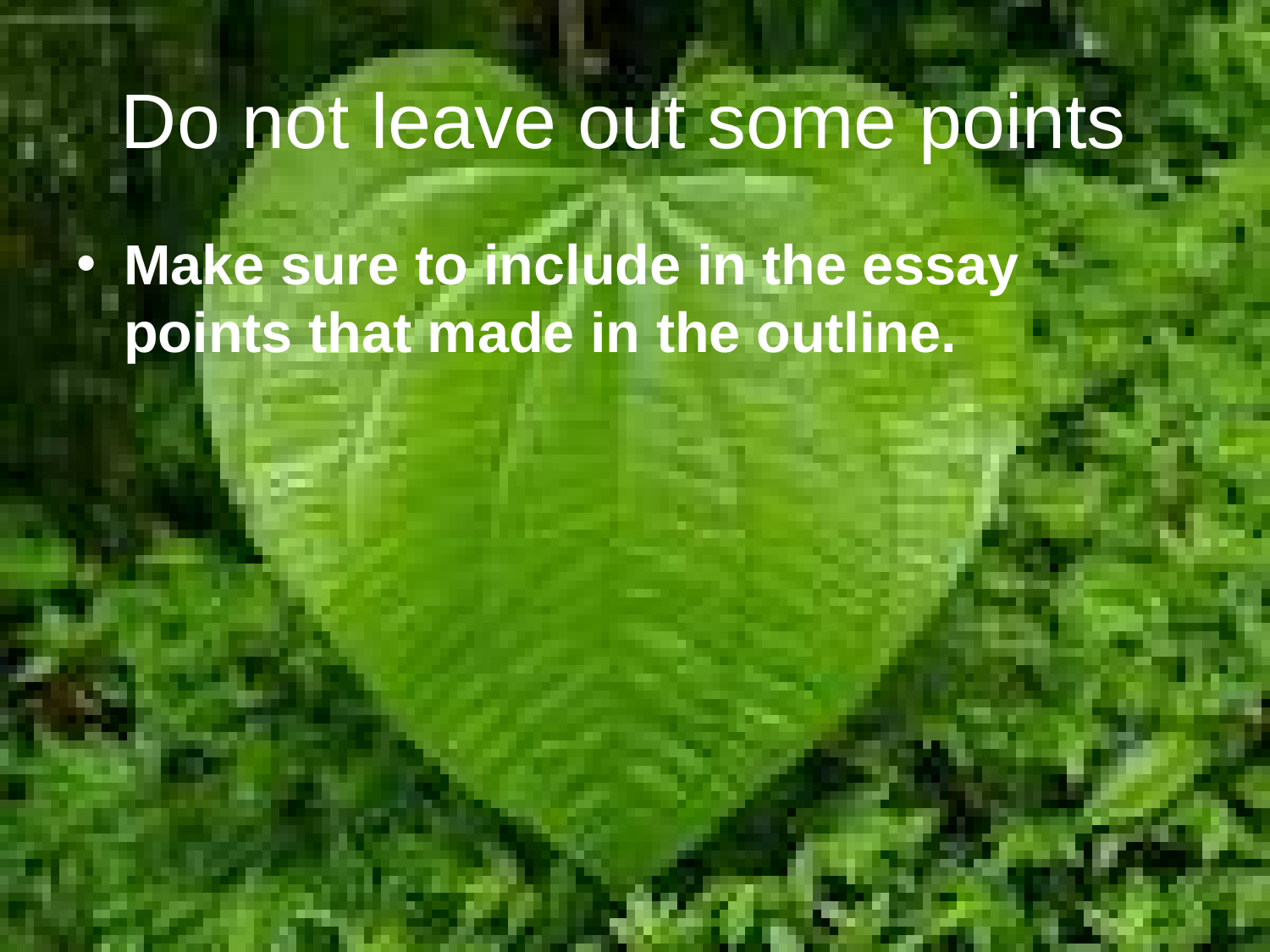

# Do not leave out some points
Make sure to include in the essay points that made in the outline.